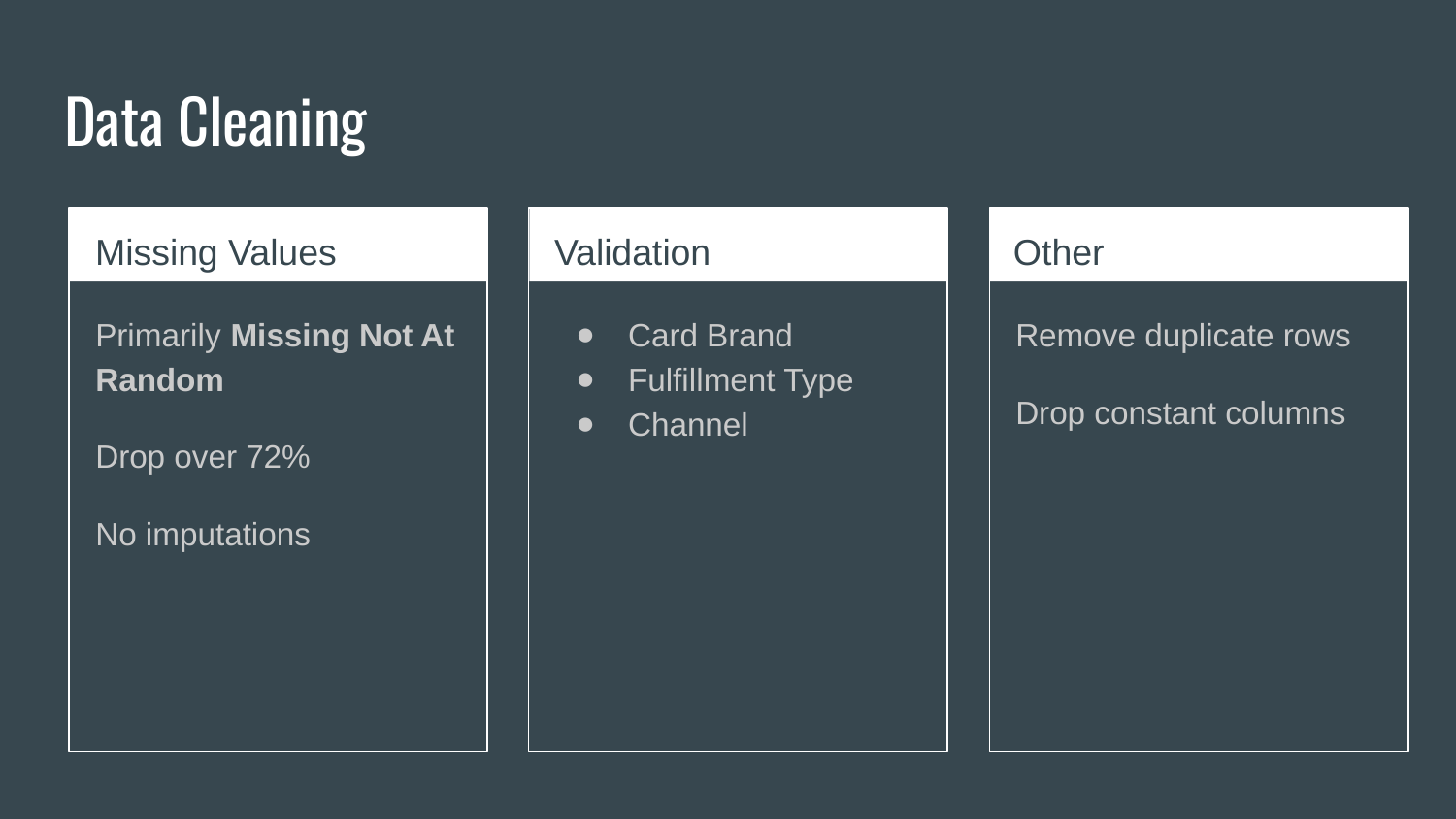

# Data Cleaning

Missing Values

Validation

Other
Primarily Missing Not At Random
Drop over 72%
No imputations
Card Brand
Fulfillment Type
Channel
Remove duplicate rows
Drop constant columns